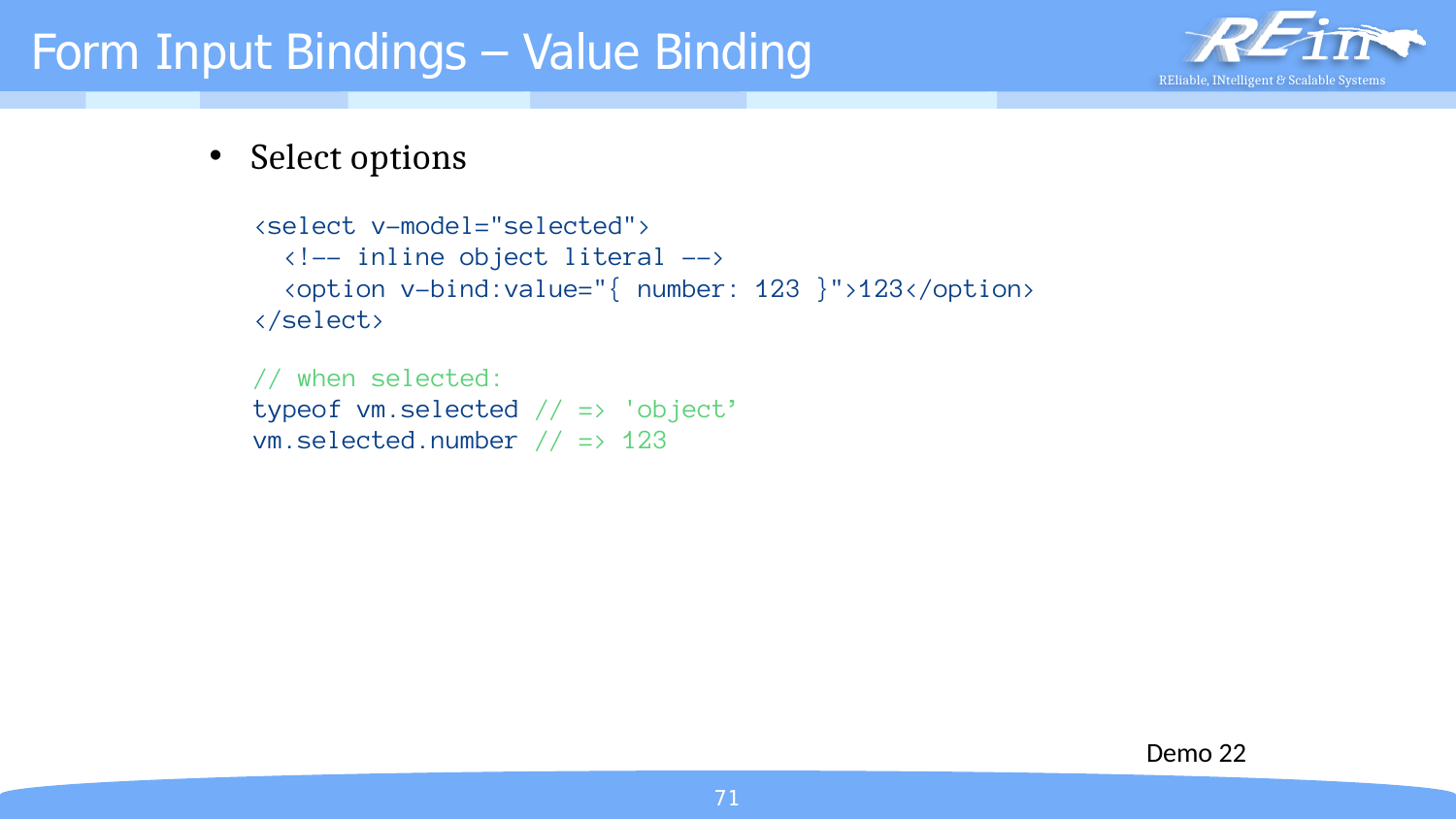

# Form Input Bindings – Value Binding
Select options

   <select v-model="selected">
     <!-- inline object literal -->
     <option v-bind:value="{ number: 123 }">123</option>
   </select>
   // when selected:
   typeof vm.selected // => 'object’
   vm.selected.number // => 123
Demo 22
71